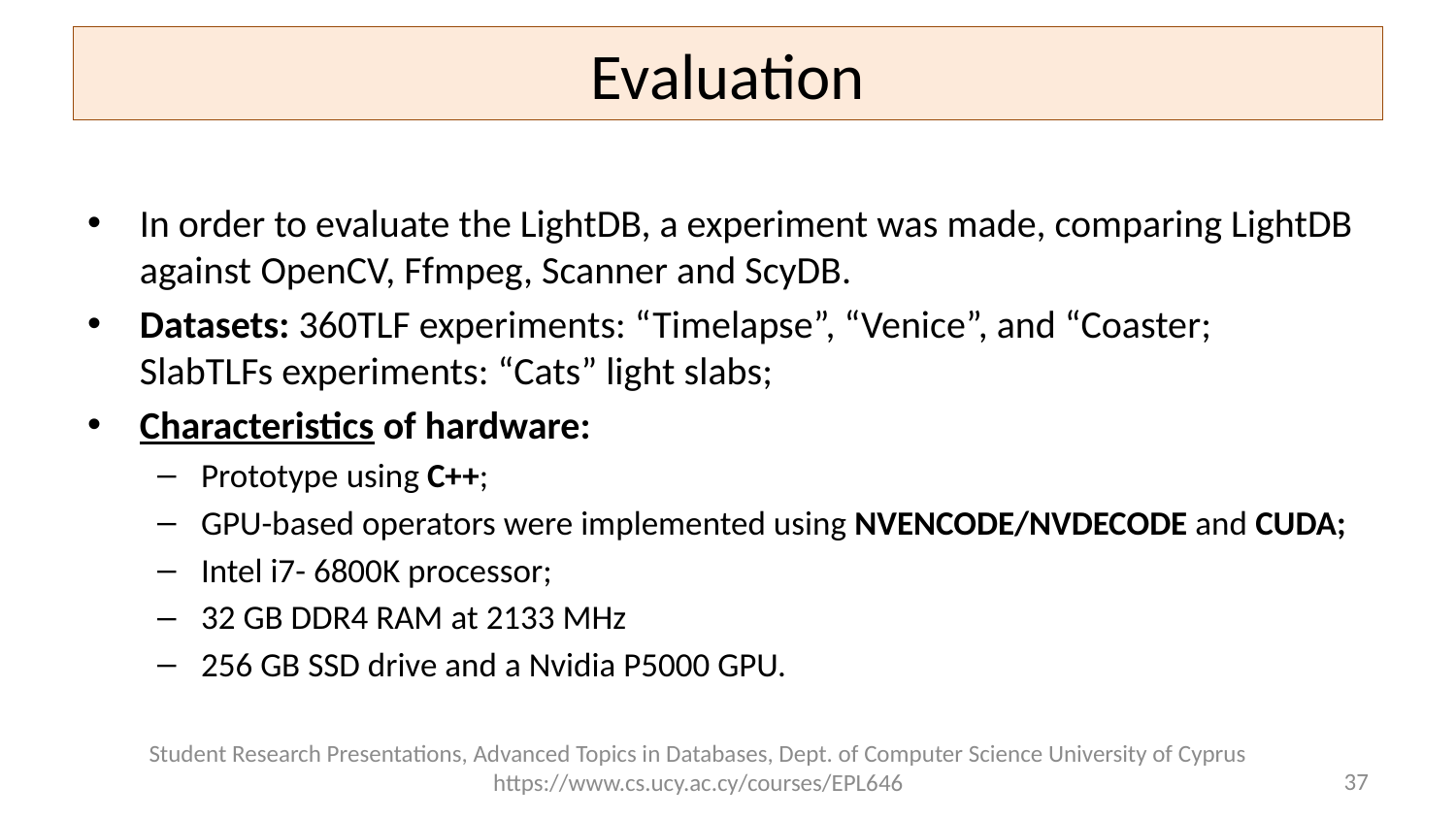

# Evaluation
In order to evaluate the LightDB, a experiment was made, comparing LightDB against OpenCV, Ffmpeg, Scanner and ScyDB.
Datasets: 360TLF experiments: “Timelapse”, “Venice”, and “Coaster;
SlabTLFs experiments: “Cats” light slabs;
Characteristics of hardware:
Prototype using C++;
GPU-based operators were implemented using NVENCODE/NVDECODE and CUDA;
Intel i7- 6800K processor;
32 GB DDR4 RAM at 2133 MHz
256 GB SSD drive and a Nvidia P5000 GPU.

Student Research Presentations, Advanced Topics in Databases, Dept. of Computer Science University of Cyprus https://www.cs.ucy.ac.cy/courses/EPL646
37